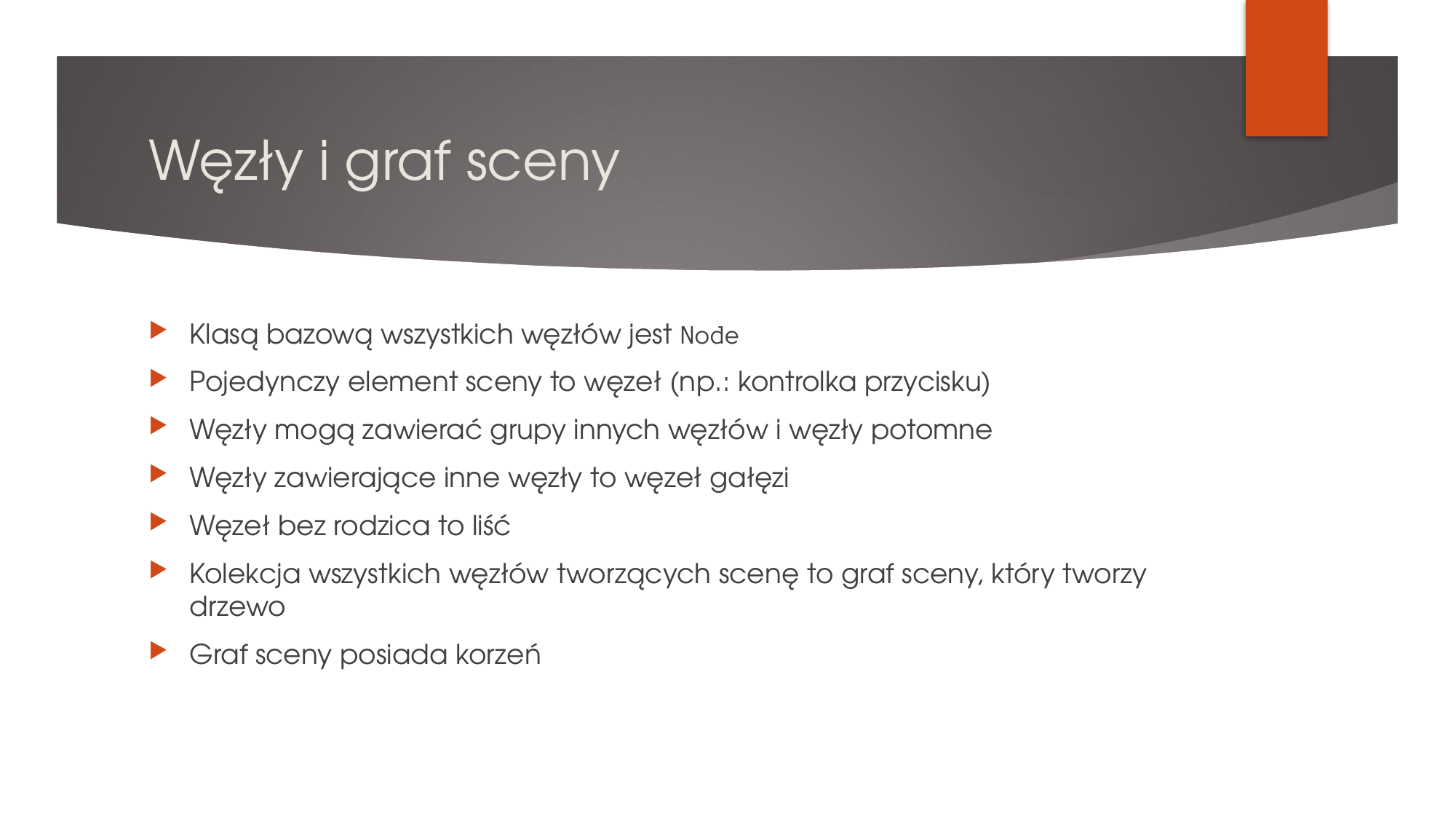

# Węzły i graf sceny
Klasą bazową wszystkich węzłów jest Node
Pojedynczy element sceny to węzeł (np.: kontrolka przycisku)
Węzły mogą zawierać grupy innych węzłów i węzły potomne
Węzły zawierające inne węzły to węzeł gałęzi
Węzeł bez rodzica to liść
Kolekcja wszystkich węzłów tworzących scenę to graf sceny, który tworzy drzewo
Graf sceny posiada korzeń